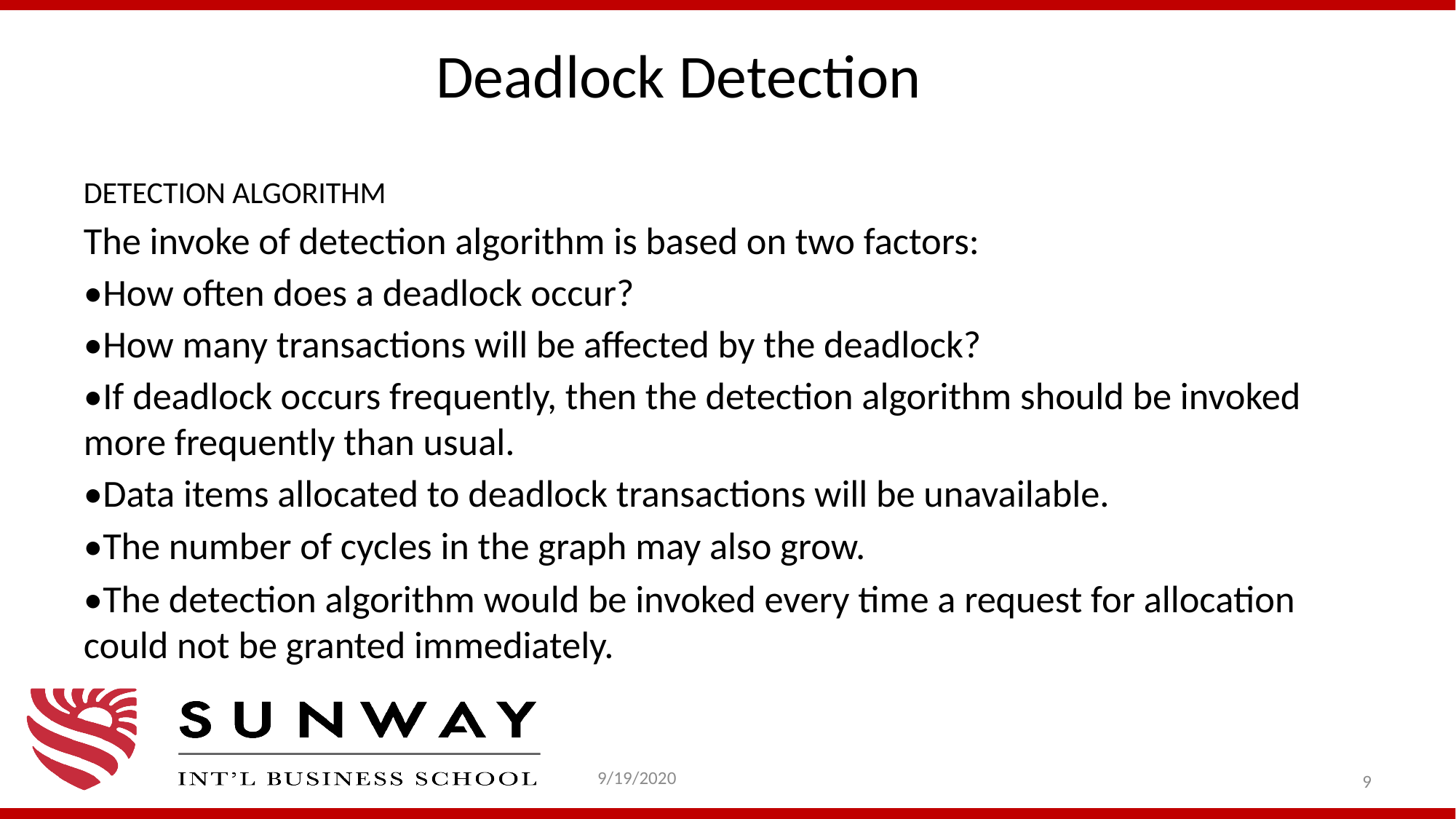

Deadlock Detection

DETECTION ALGORITHM
The invoke of detection algorithm is based on two factors:
•How often does a deadlock occur?
•How many transactions will be affected by the deadlock?
•If deadlock occurs frequently, then the detection algorithm should be invoked more frequently than usual.
•Data items allocated to deadlock transactions will be unavailable.
•The number of cycles in the graph may also grow.
•The detection algorithm would be invoked every time a request for allocation could not be granted immediately.
9/19/2020
9